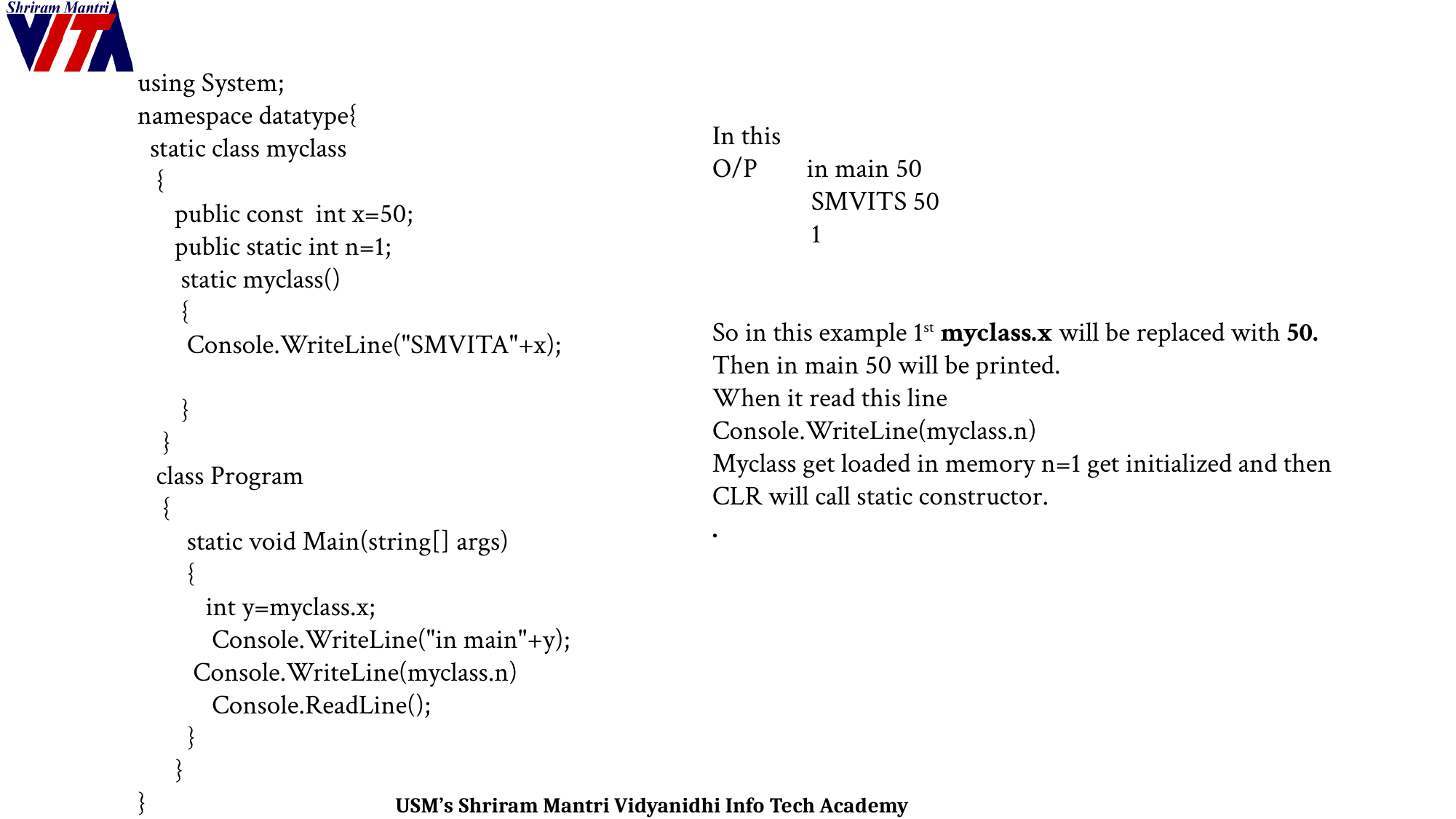

#
using System;
namespace datatype{
  static class myclass
   {
      public const  int x=50;
      public static int n=1;
       static myclass()
       {
        Console.WriteLine("SMVITA"+x);

       }
    }
   class Program
    {
        static void Main(string[] args)
        {
           int y=myclass.x;
            Console.WriteLine("in main"+y);
         Console.WriteLine(myclass.n)
            Console.ReadLine();
        }
      }
}
In this
O/P        in main 50
                SMVITS 50
                1

So in this example 1st myclass.x will be replaced with 50.
Then in main 50 will be printed.
When it read this line
Console.WriteLine(myclass.n)
Myclass get loaded in memory n=1 get initialized and then CLR will call static constructor.
.